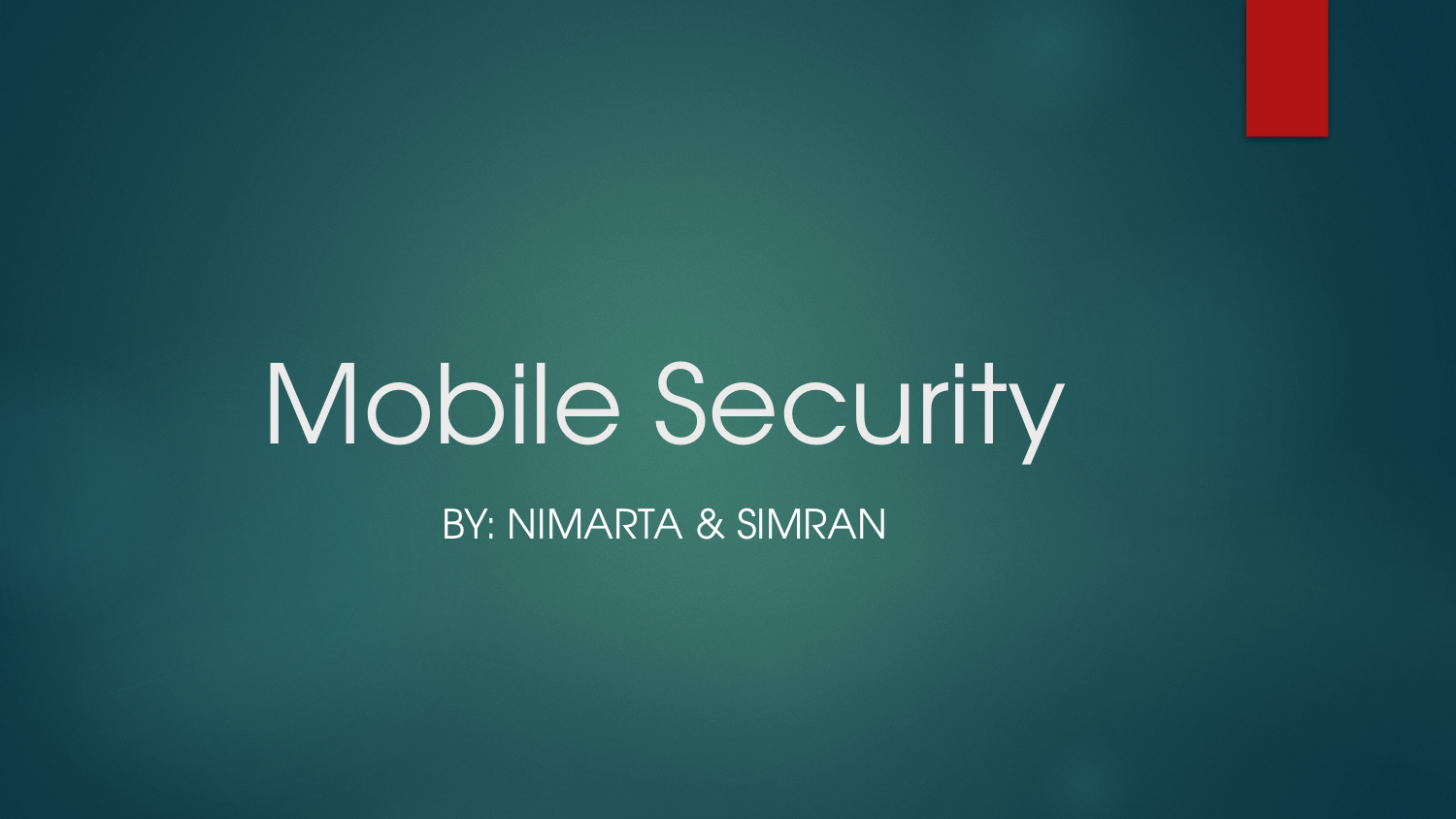

# Mobile Security
BY: NIMARTA & SIMRAN